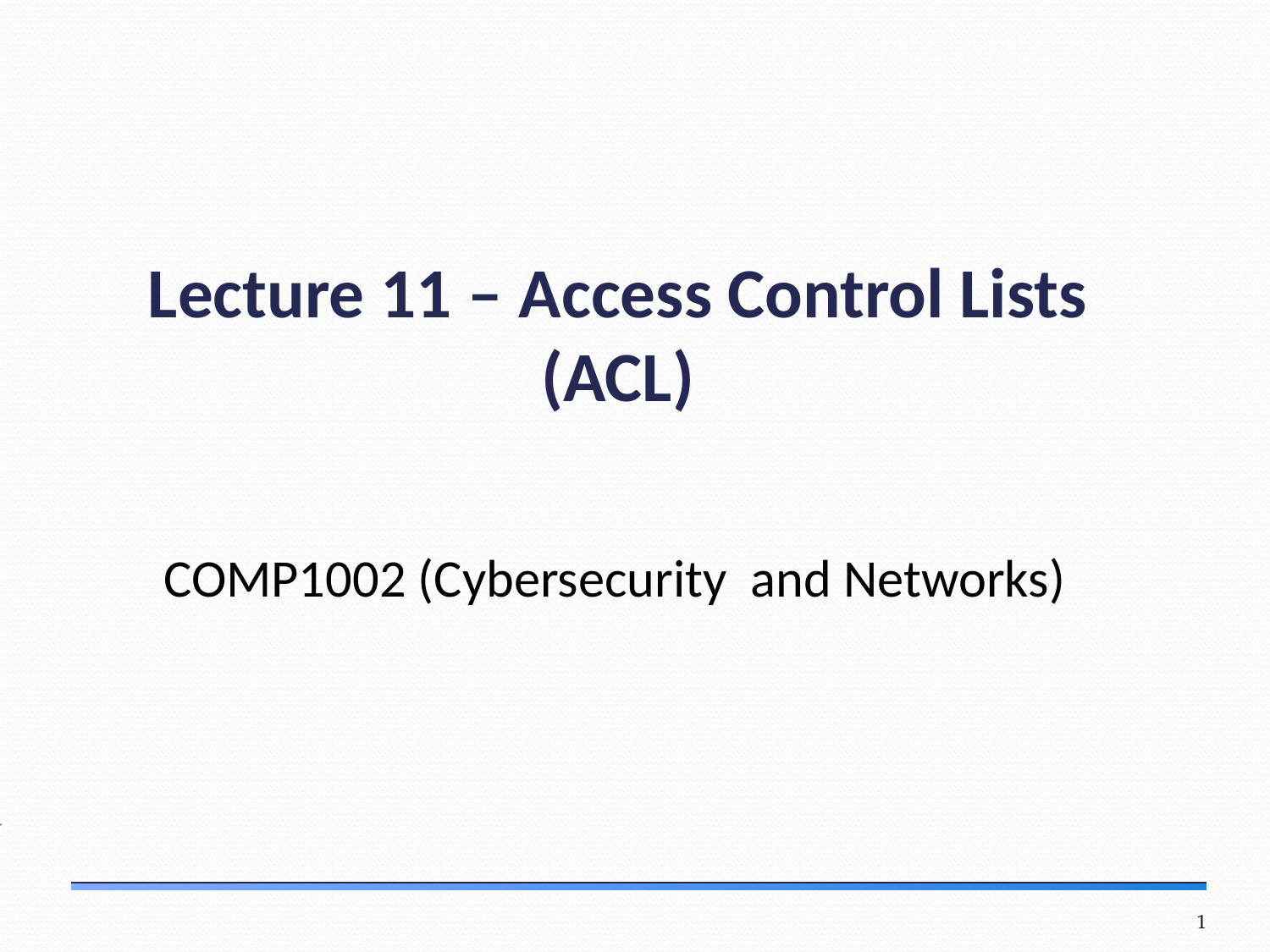

# Lecture 11 – Access Control Lists (ACL)
COMP1002 (Cybersecurity  and Networks)
1